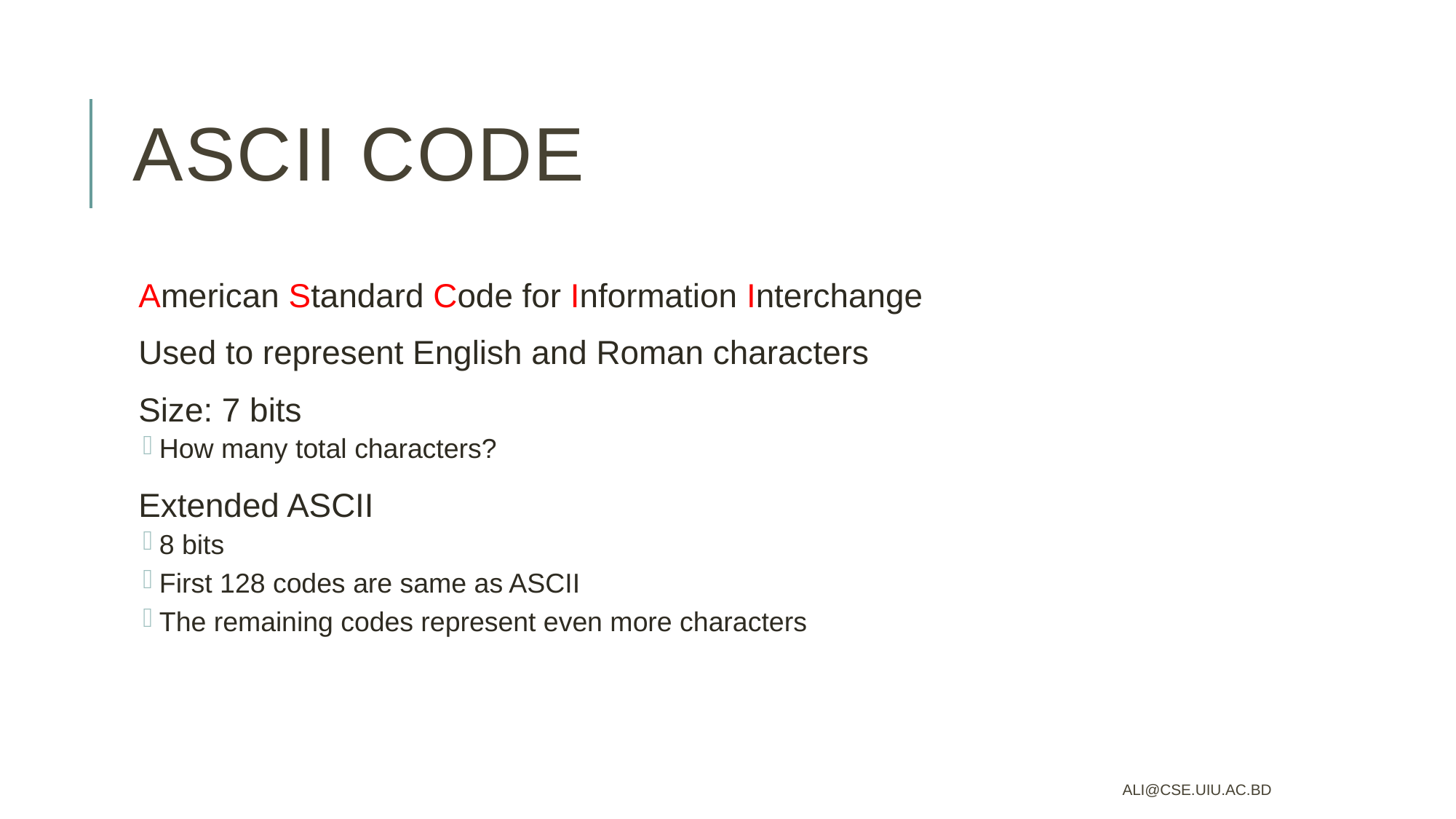

# ASCII code
American Standard Code for Information Interchange
Used to represent English and Roman characters
Size: 7 bits
How many total characters?
Extended ASCII
8 bits
First 128 codes are same as ASCII
The remaining codes represent even more characters
ali@cse.uiu.ac.bd